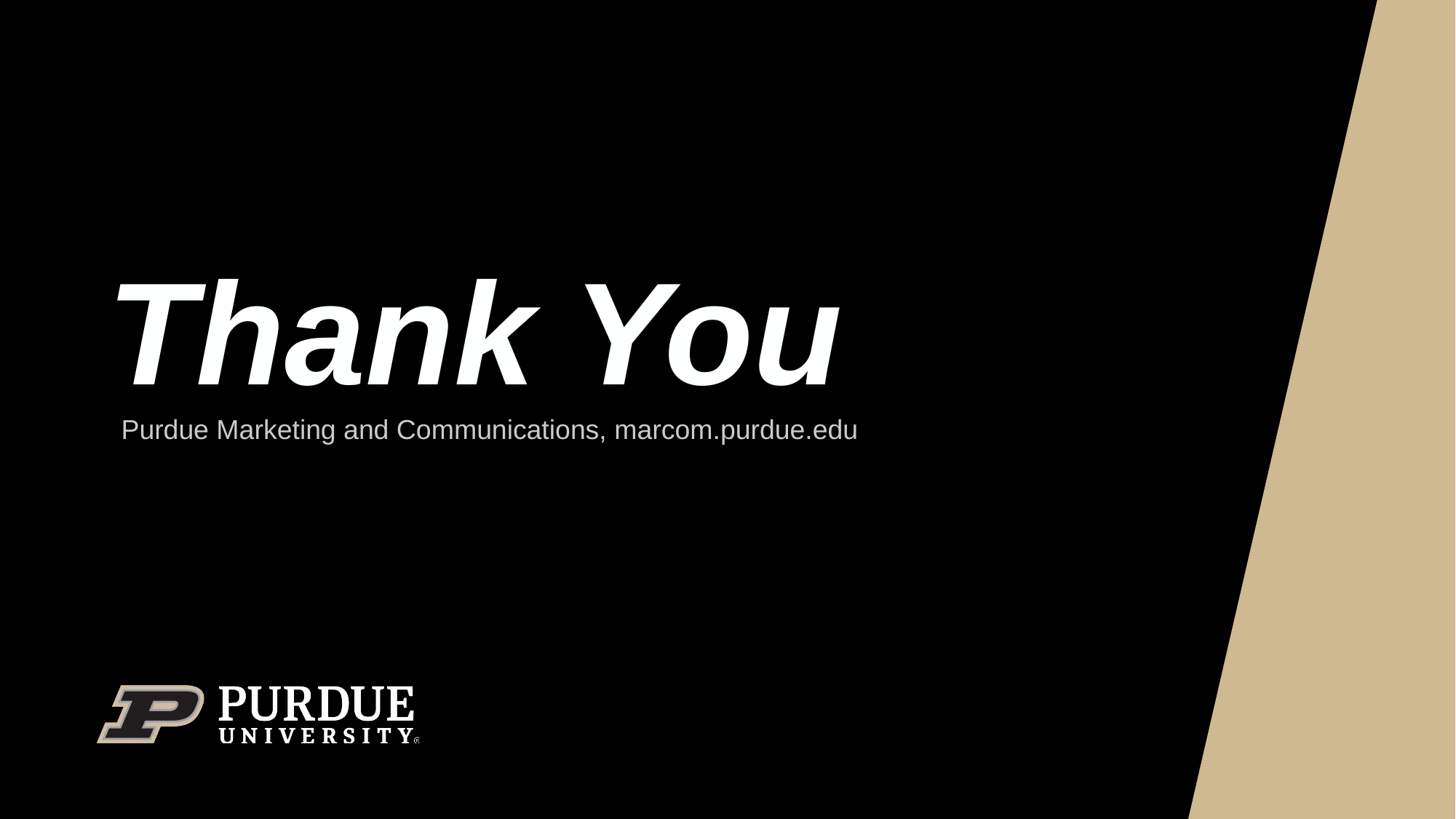

# Thank You
Purdue Marketing and Communications, marcom.purdue.edu